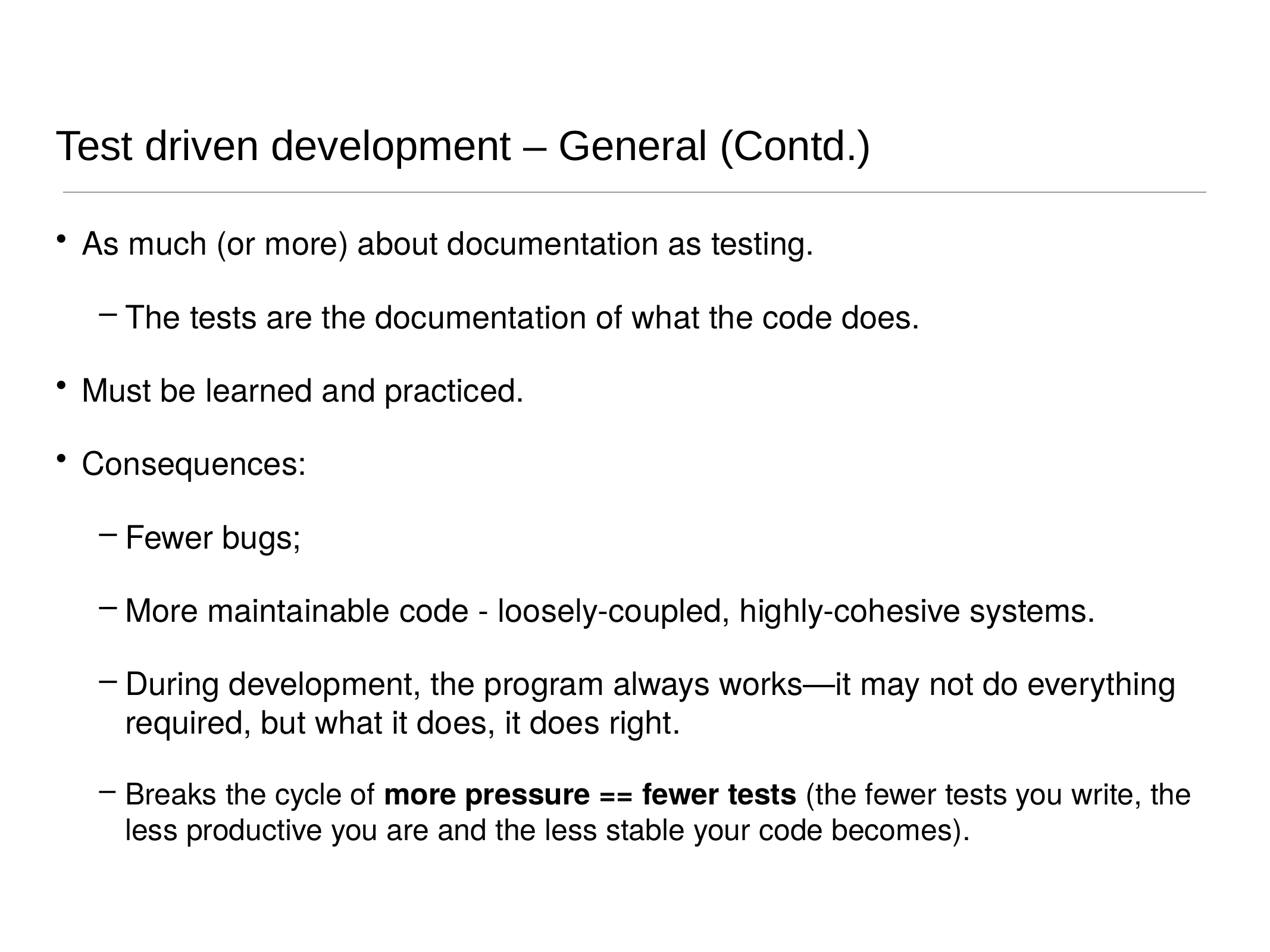

# Test driven development – General (Contd.)
As much (or more) about documentation as testing.
The tests are the documentation of what the code does.
Must be learned and practiced.
Consequences:
Fewer bugs;
More maintainable code - loosely-coupled, highly-cohesive systems.
During development, the program always works—it may not do everything required, but what it does, it does right.
Breaks the cycle of more pressure == fewer tests (the fewer tests you write, the less productive you are and the less stable your code becomes).